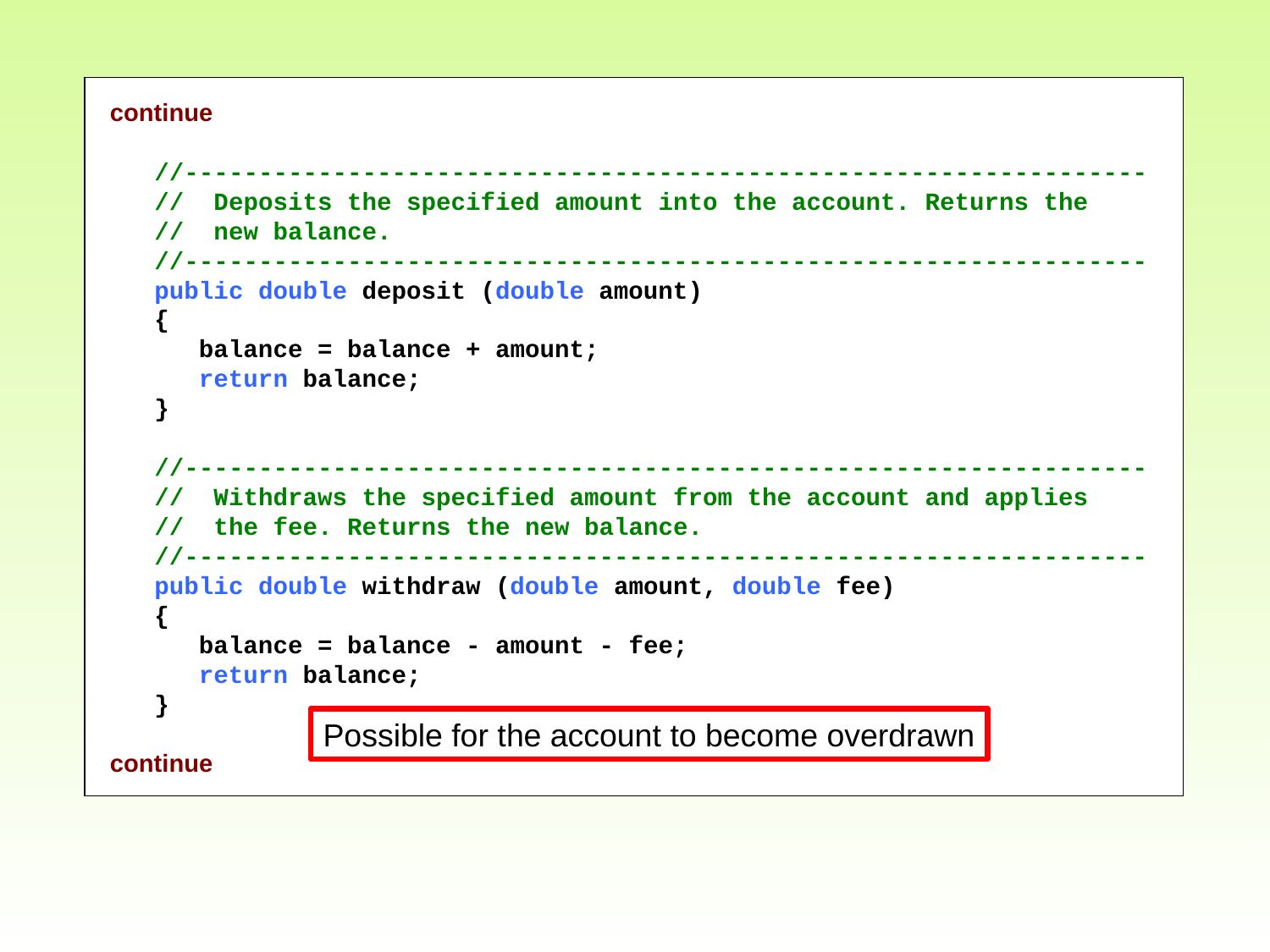

continue

   //-----------------------------------------------------------------
   //  Deposits the specified amount into the account. Returns the
   //  new balance.
   //-----------------------------------------------------------------
   public double deposit (double amount)
   {
      balance = balance + amount;
      return balance;
   }

   //-----------------------------------------------------------------
   //  Withdraws the specified amount from the account and applies
   //  the fee. Returns the new balance.
   //-----------------------------------------------------------------
   public double withdraw (double amount, double fee)
   {
      balance = balance - amount - fee;
      return balance;
   }

continue
Possible for the account to become overdrawn